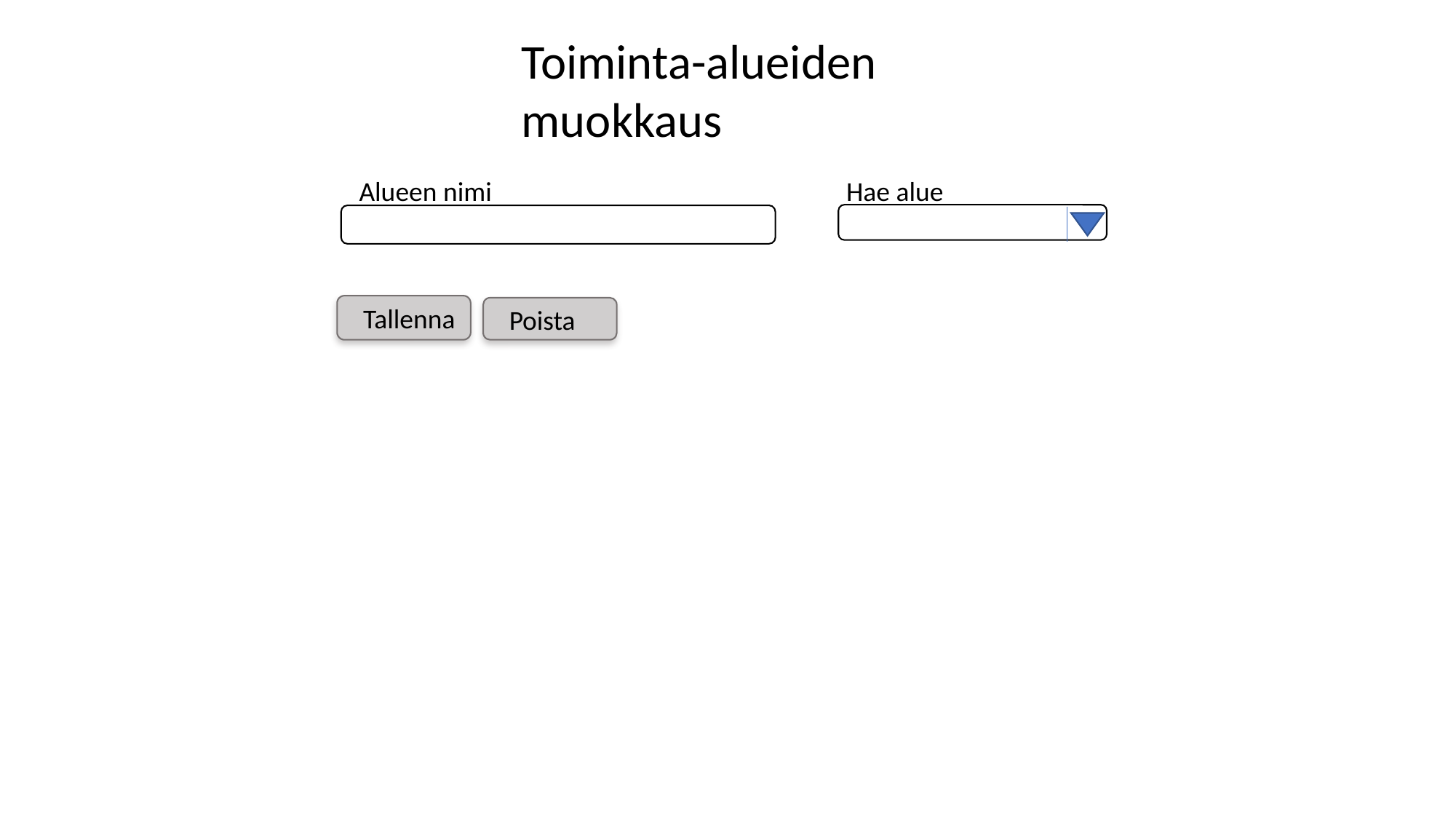

Toiminta-alueiden muokkaus
Alueen nimi
Hae alue

Tallenna

Poista